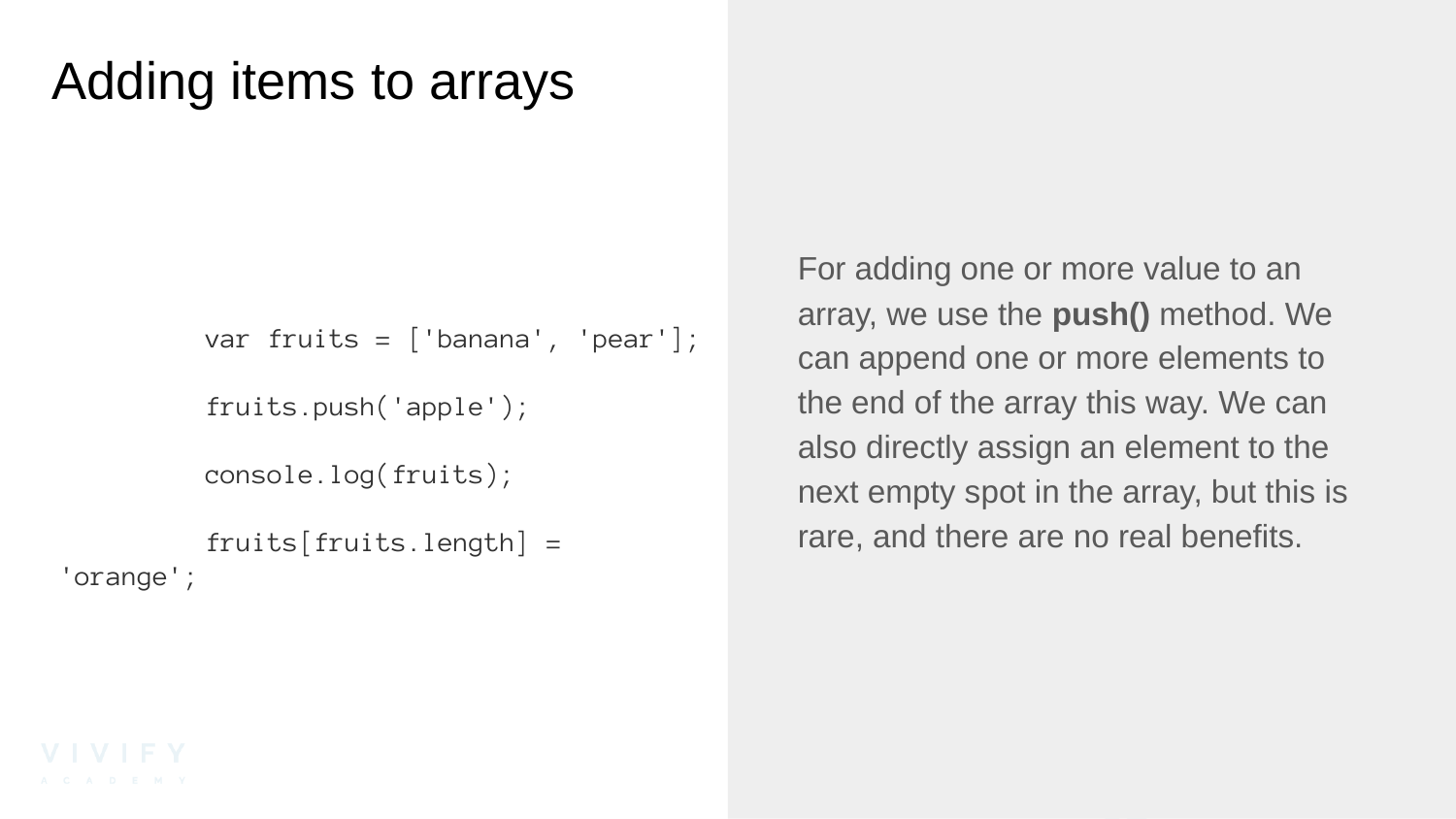

# Adding items to arrays
For adding one or more value to an array, we use the push() method. We can append one or more elements to the end of the array this way. We can also directly assign an element to the next empty spot in the array, but this is rare, and there are no real benefits.

	var fruits = ['banana', 'pear'];

	fruits.push('apple');

	console.log(fruits);

	fruits[fruits.length] = 'orange';